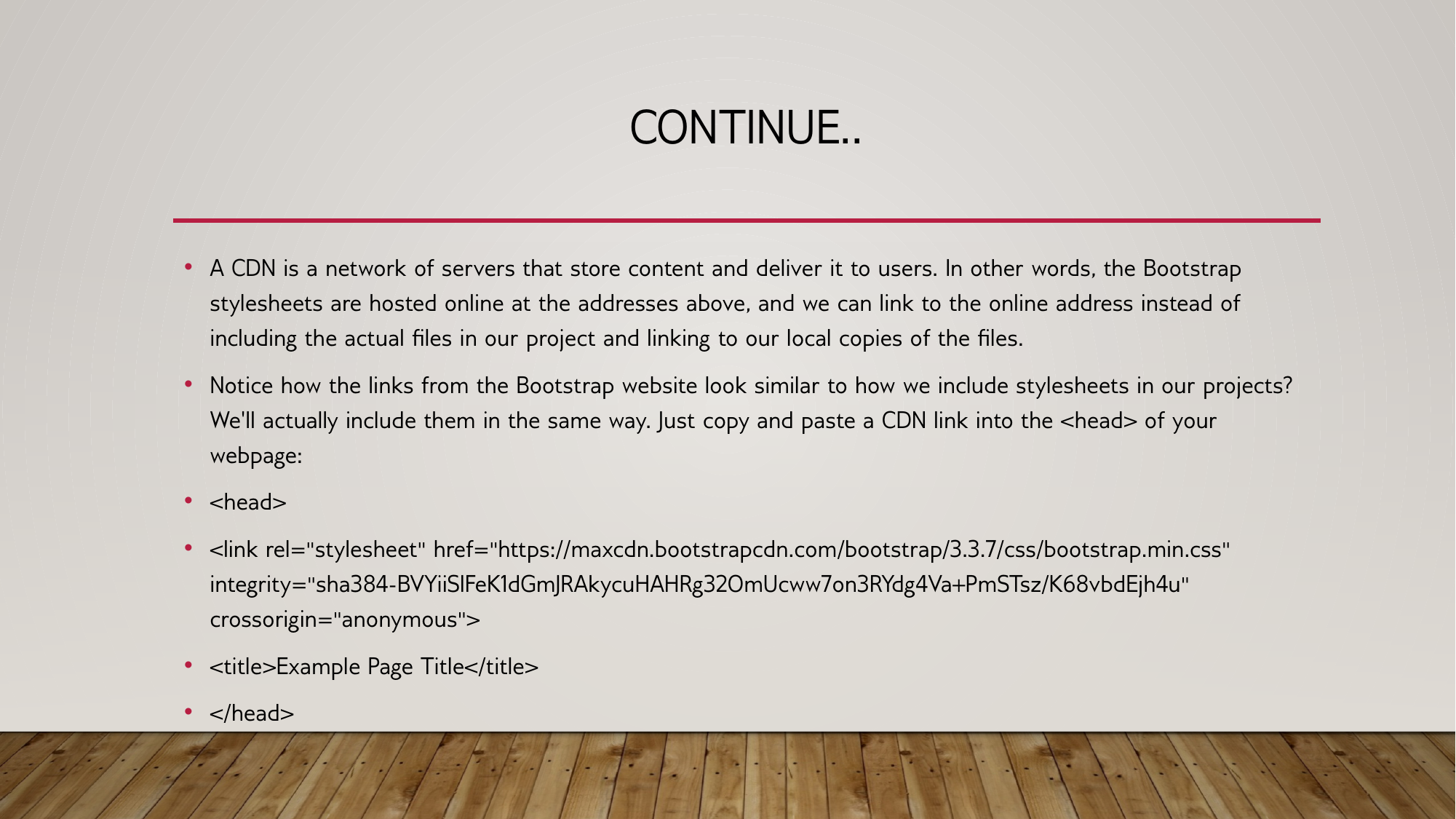

# Continue..
A CDN is a network of servers that store content and deliver it to users. In other words, the Bootstrap stylesheets are hosted online at the addresses above, and we can link to the online address instead of including the actual files in our project and linking to our local copies of the files.
Notice how the links from the Bootstrap website look similar to how we include stylesheets in our projects? We'll actually include them in the same way. Just copy and paste a CDN link into the <head> of your webpage:
<head>
<link rel="stylesheet" href="https://maxcdn.bootstrapcdn.com/bootstrap/3.3.7/css/bootstrap.min.css" integrity="sha384-BVYiiSIFeK1dGmJRAkycuHAHRg32OmUcww7on3RYdg4Va+PmSTsz/K68vbdEjh4u" crossorigin="anonymous">
<title>Example Page Title</title>
</head>